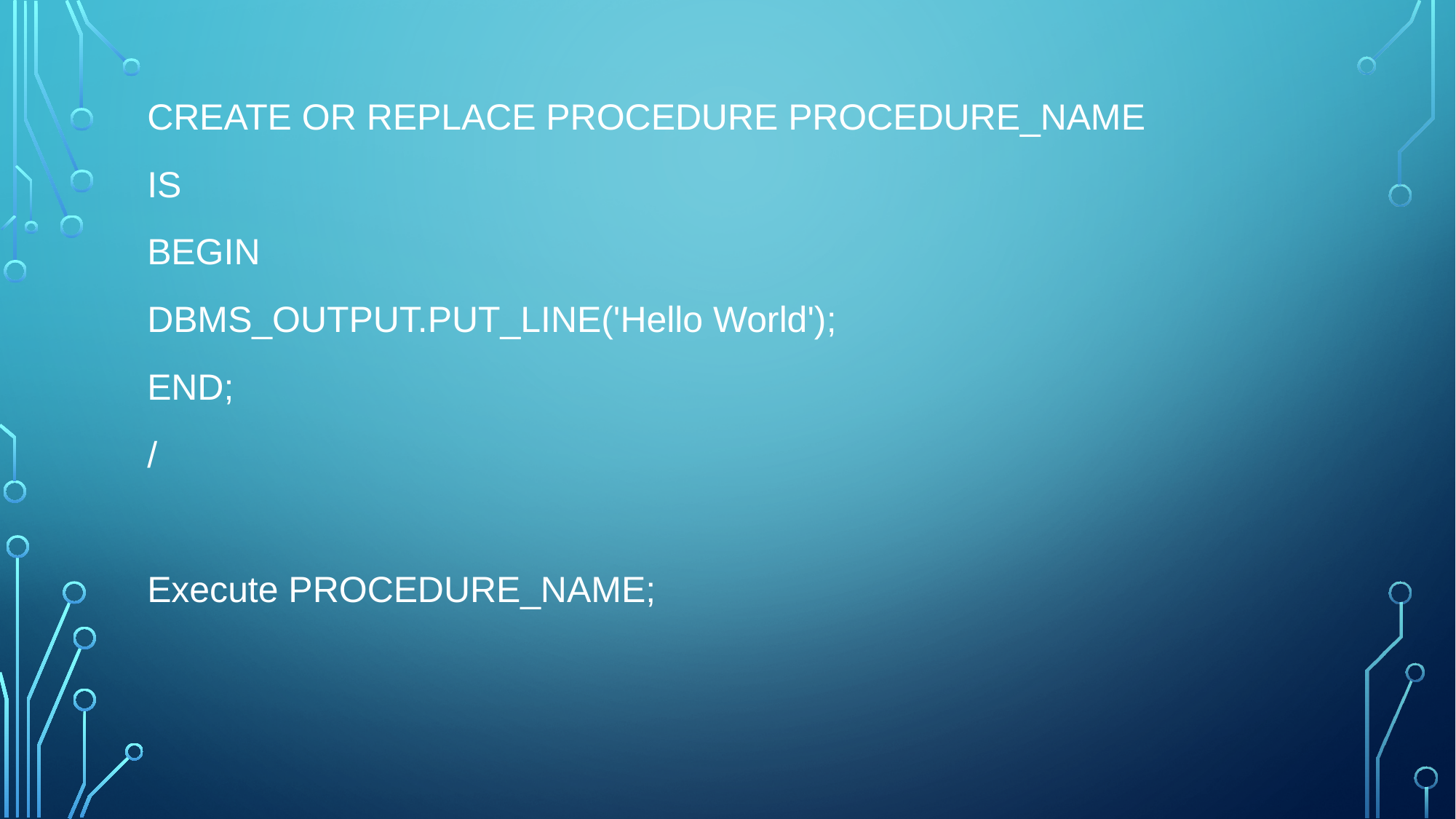

CREATE OR REPLACE PROCEDURE PROCEDURE_NAME
IS
BEGIN
DBMS_OUTPUT.PUT_LINE('Hello World');
END;
/

Execute PROCEDURE_NAME;